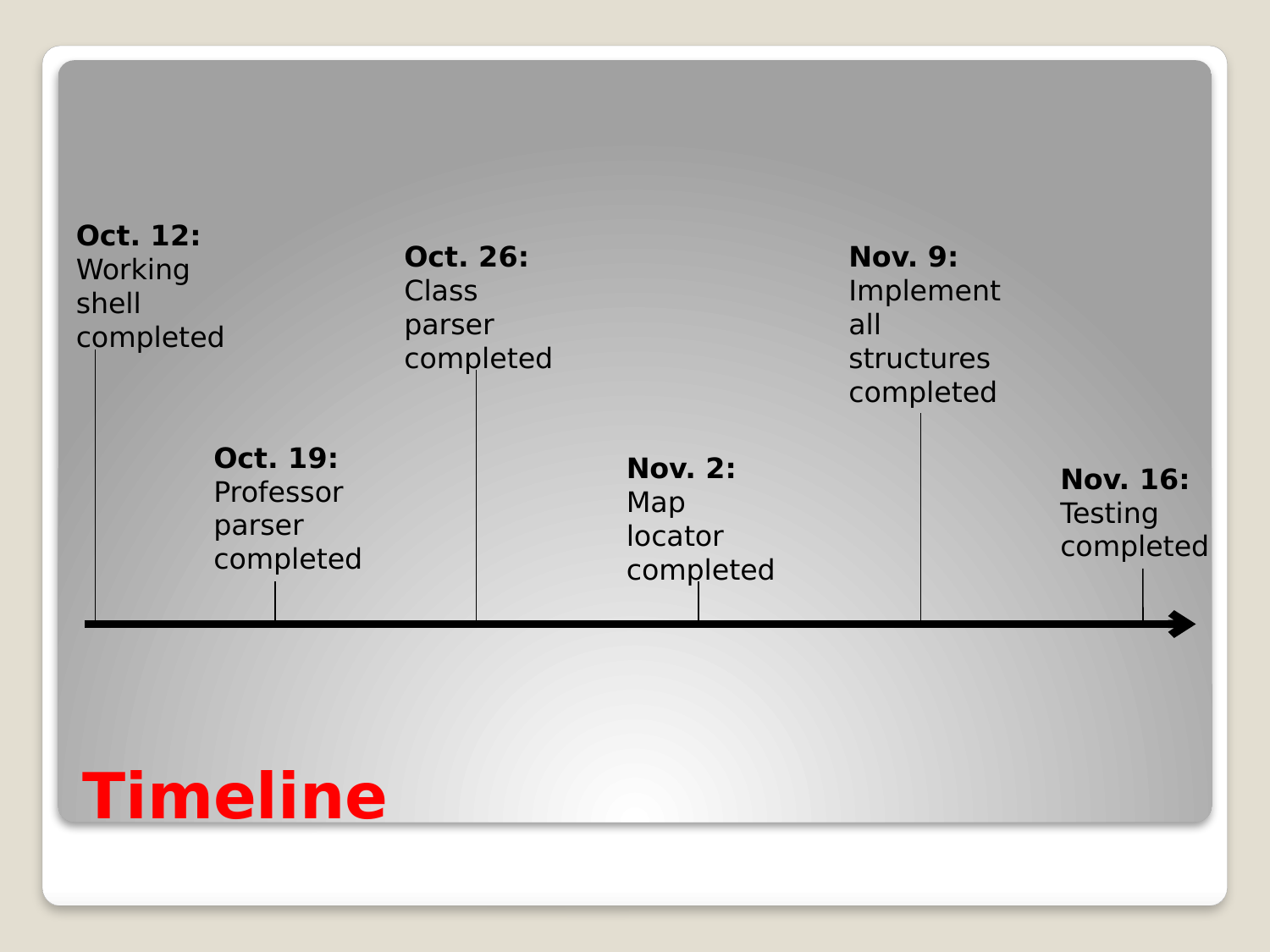

Oct. 12:
Working shell completed
Oct. 26:
Class parser completed
Nov. 9:
Implement all structures completed
Oct. 19:
Professor parser completed
Nov. 2:
Map locator completed
Nov. 16:
Testing completed
# Timeline